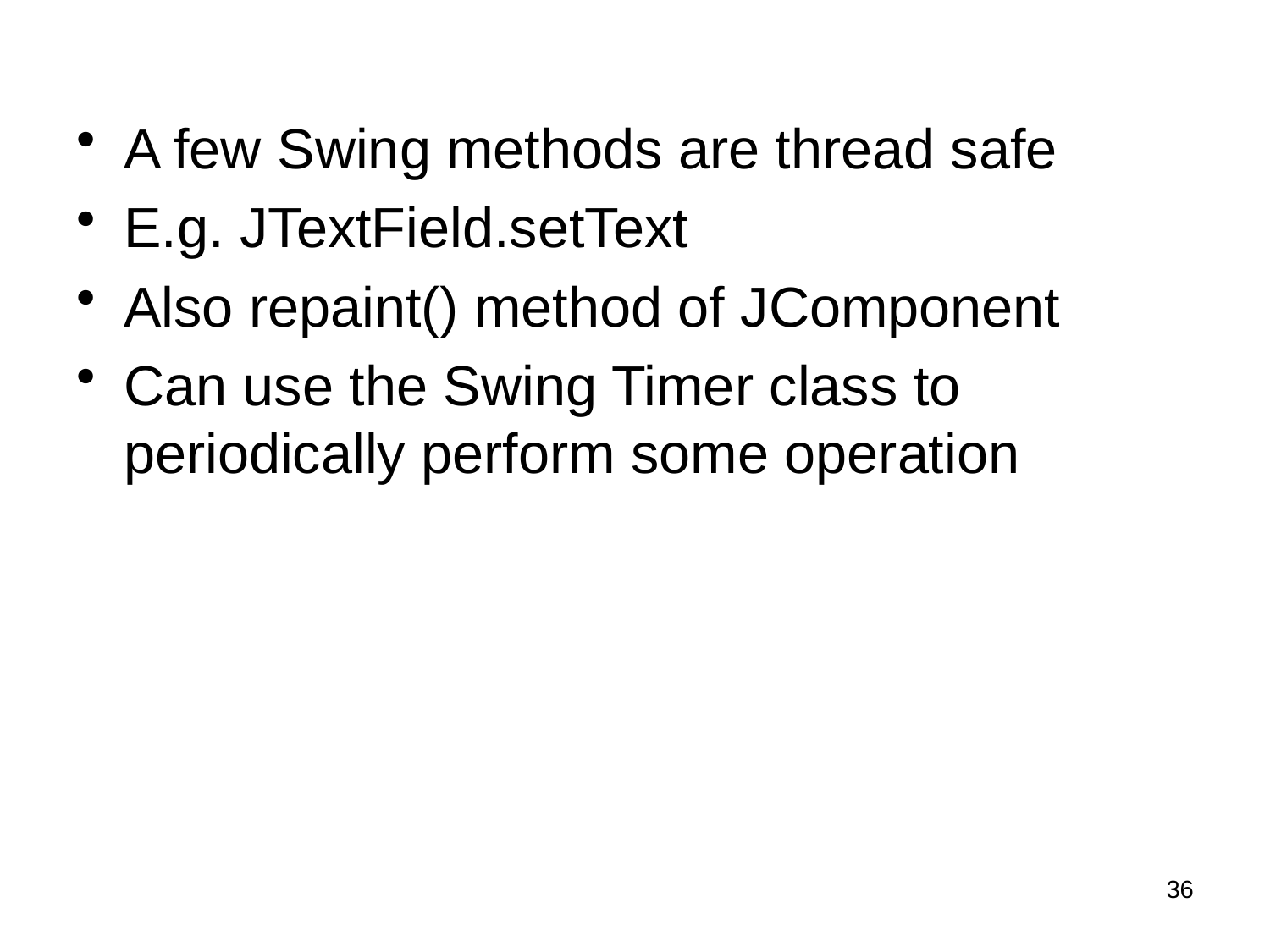

A few Swing methods are thread safe
E.g. JTextField.setText
Also repaint() method of JComponent
Can use the Swing Timer class to periodically perform some operation

36